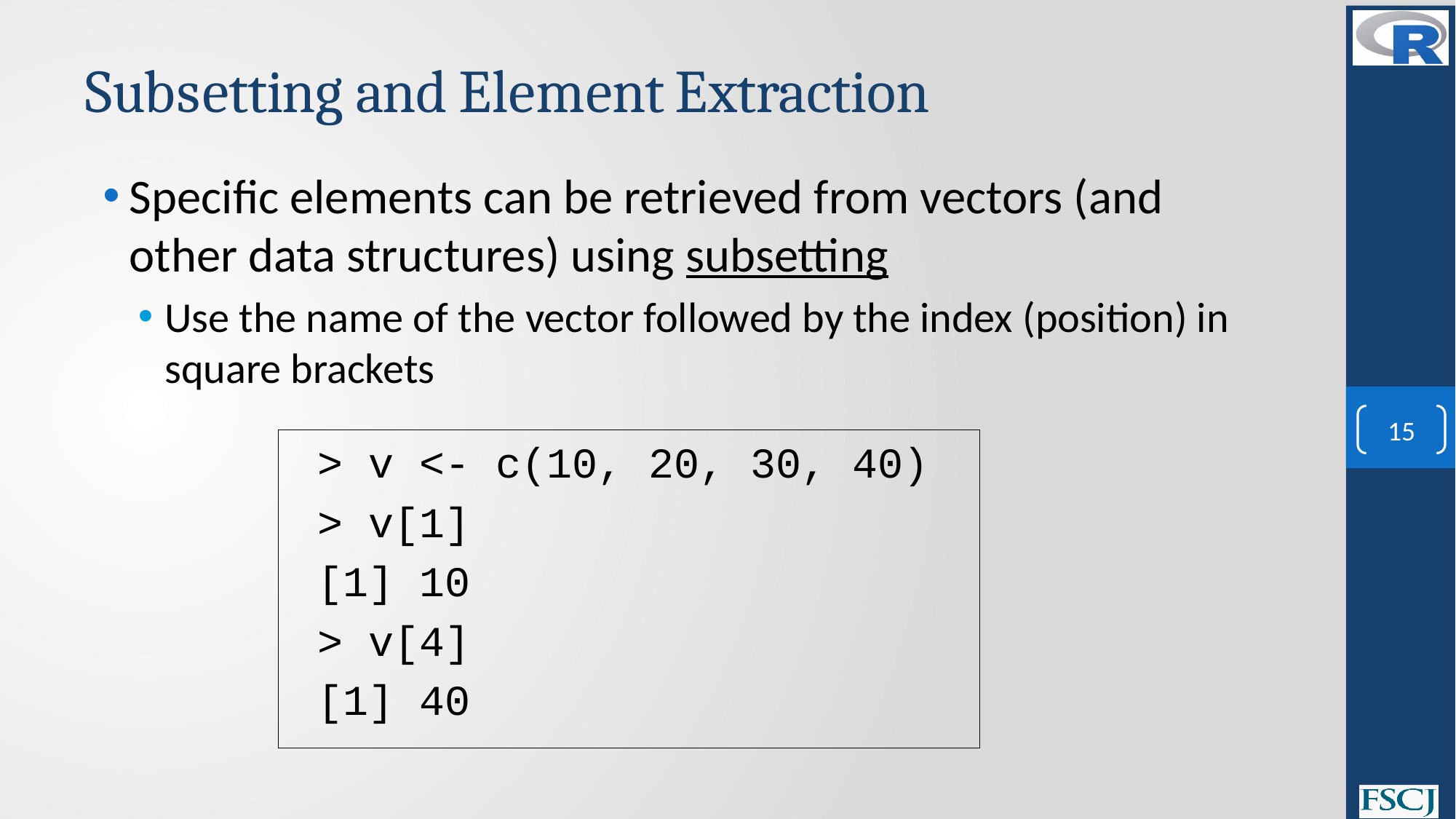

# Subsetting and Element Extraction
Specific elements can be retrieved from vectors (and other data structures) using subsetting
Use the name of the vector followed by the index (position) in square brackets
15
> v <- c(10, 20, 30, 40)
> v[1]
[1] 10
> v[4]
[1] 40